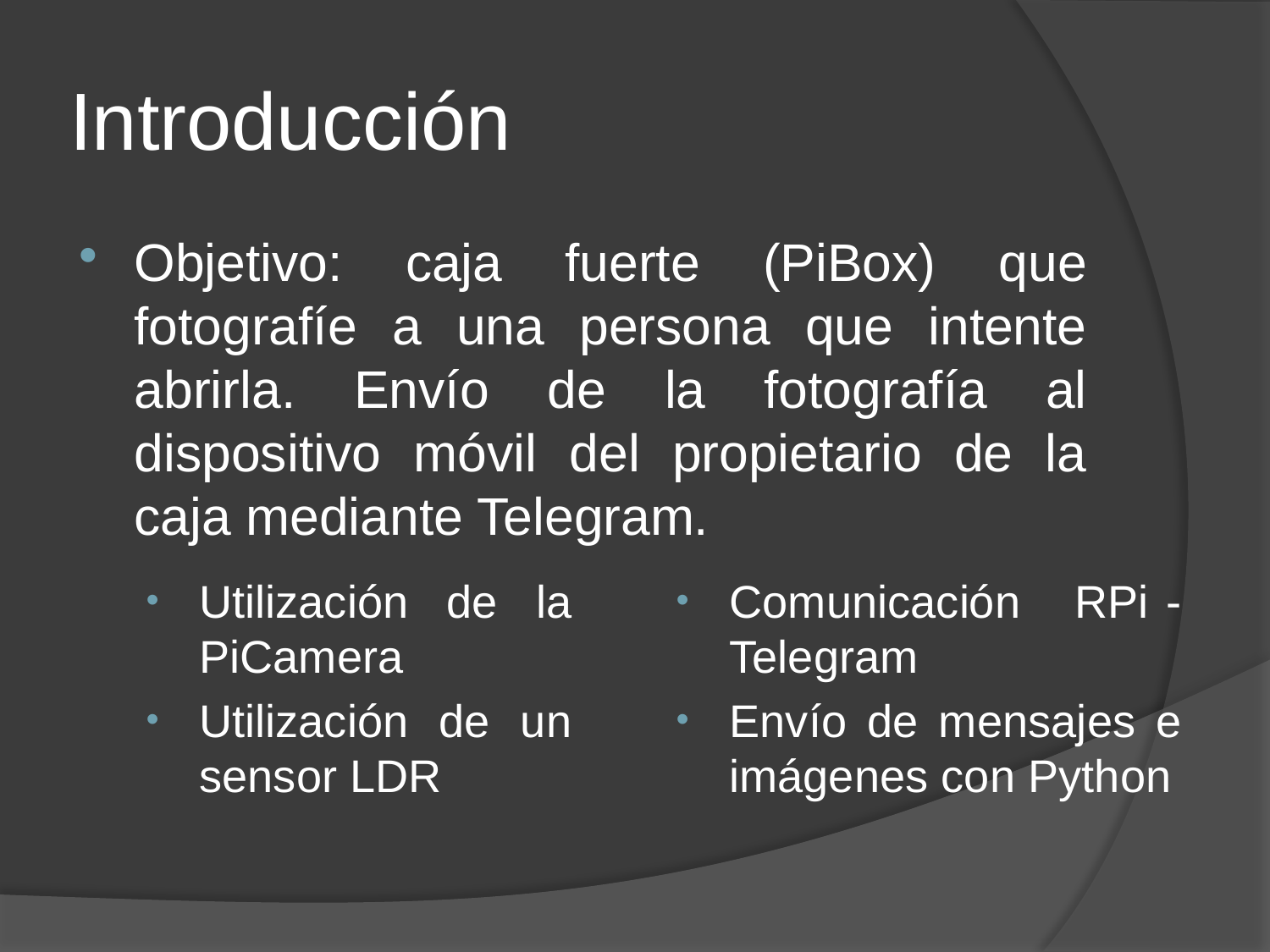

# Introducción
Objetivo: caja fuerte (PiBox) que fotografíe a una persona que intente abrirla. Envío de la fotografía al dispositivo móvil del propietario de la caja mediante Telegram.
Utilización de la PiCamera
Utilización de un sensor LDR
Comunicación   RPi - Telegram
Envío de mensajes e imágenes con Python